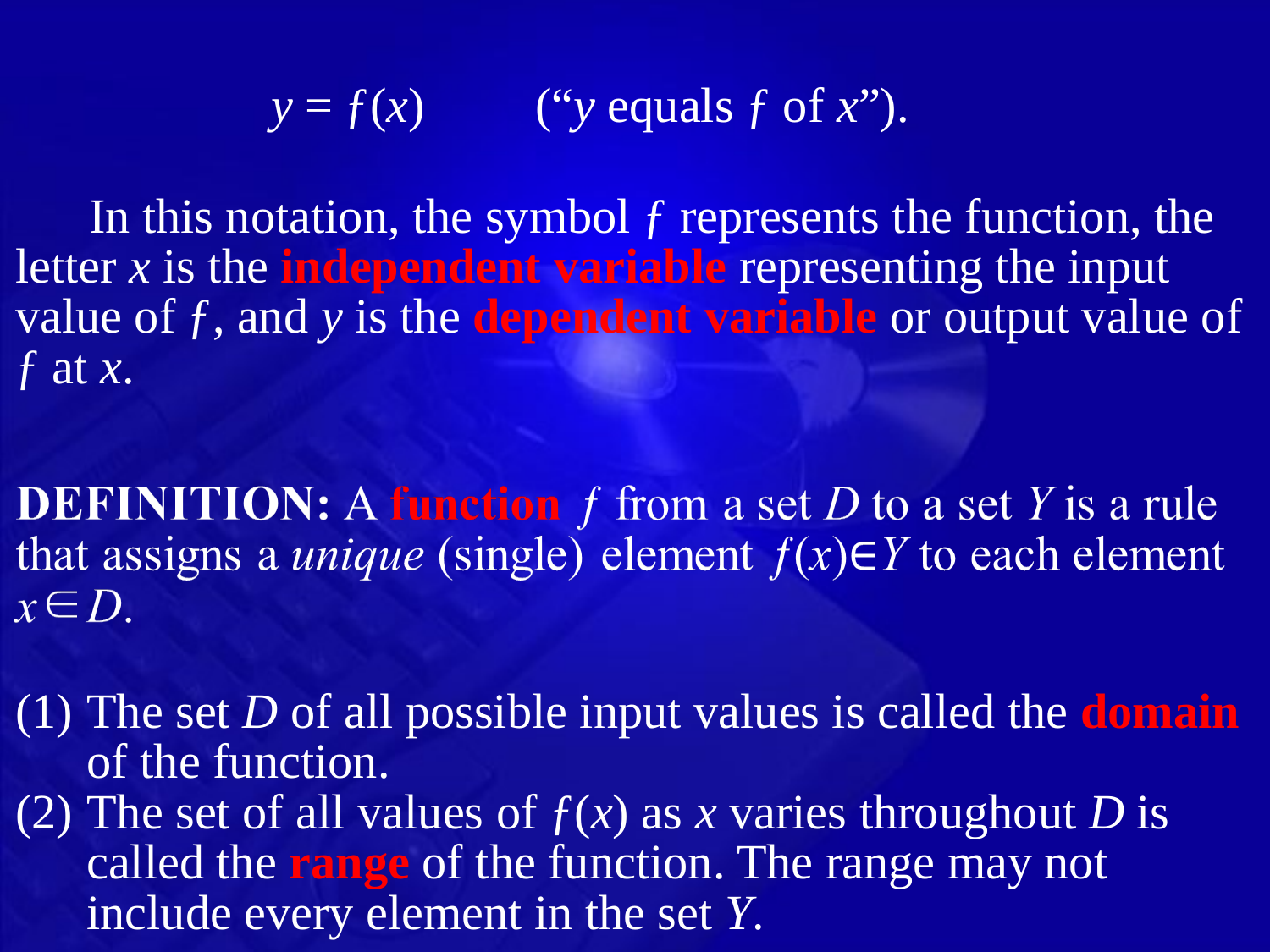

y = ƒ(x)         (“y equals ƒ of x”).
      In this notation, the symbol ƒ represents the function, the letter x is the independent variable representing the input value of ƒ, and y is the dependent variable or output value of
ƒ at x.

The set D of all possible input values is called the domain of the function.
The set of all values of ƒ(x) as x varies throughout D is called the range of the function. The range may not include every element in the set Y.